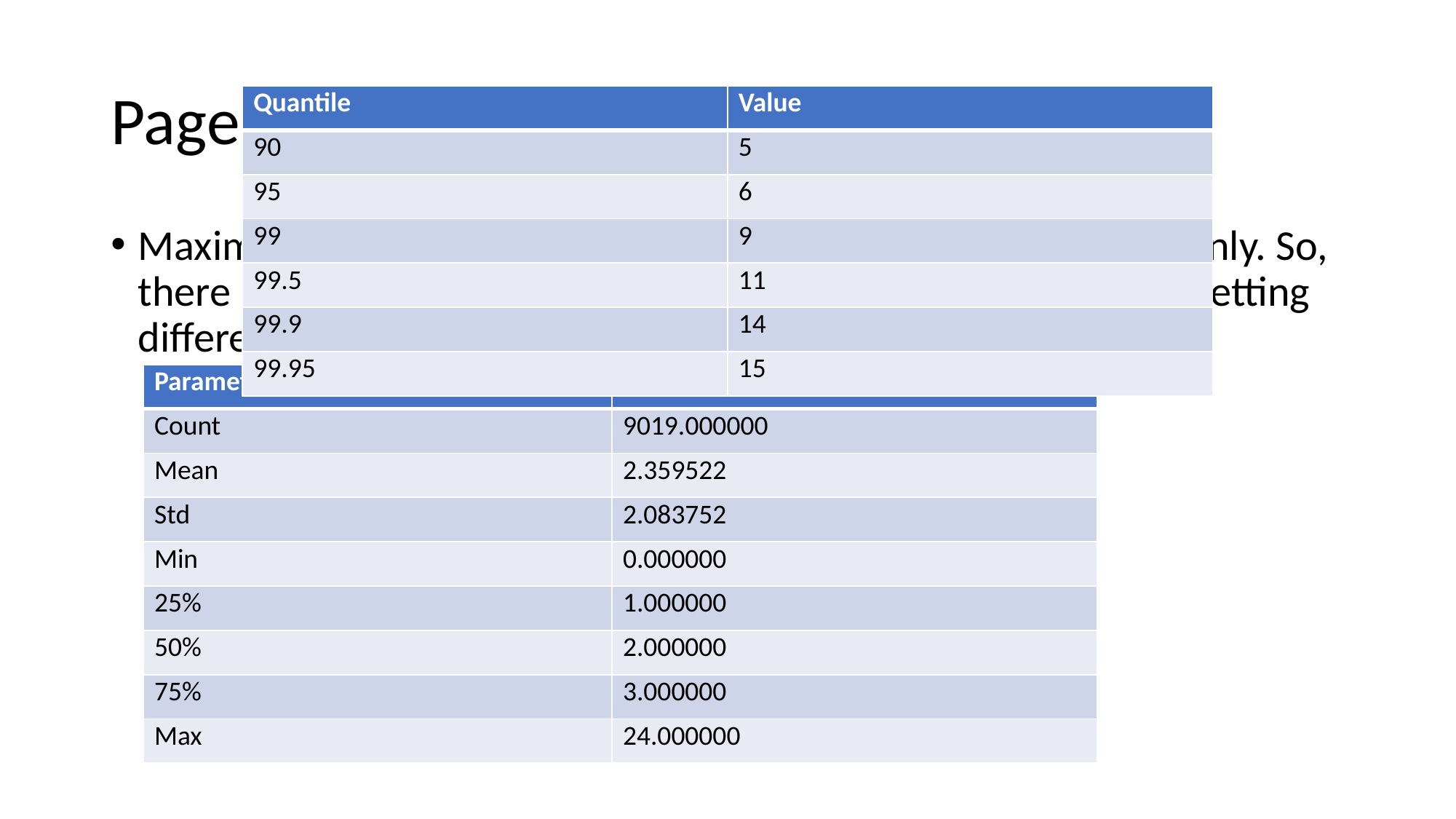

# Page Views Per Visit
| Quantile | Value |
| --- | --- |
| 90 | 5 |
| 95 | 6 |
| 99 | 9 |
| 99.5 | 11 |
| 99.9 | 14 |
| 99.95 | 15 |
Maximum number of Pages is 24 and 75% quantile value is 3 only. So, there is need to check if progress is quite sharp or gradual by getting different quantiles and using boxplots.

| Parameter | Value |
| --- | --- |
| Count | 9019.000000 |
| Mean | 2.359522 |
| Std | 2.083752 |
| Min | 0.000000 |
| 25% | 1.000000 |
| 50% | 2.000000 |
| 75% | 3.000000 |
| Max | 24.000000 |